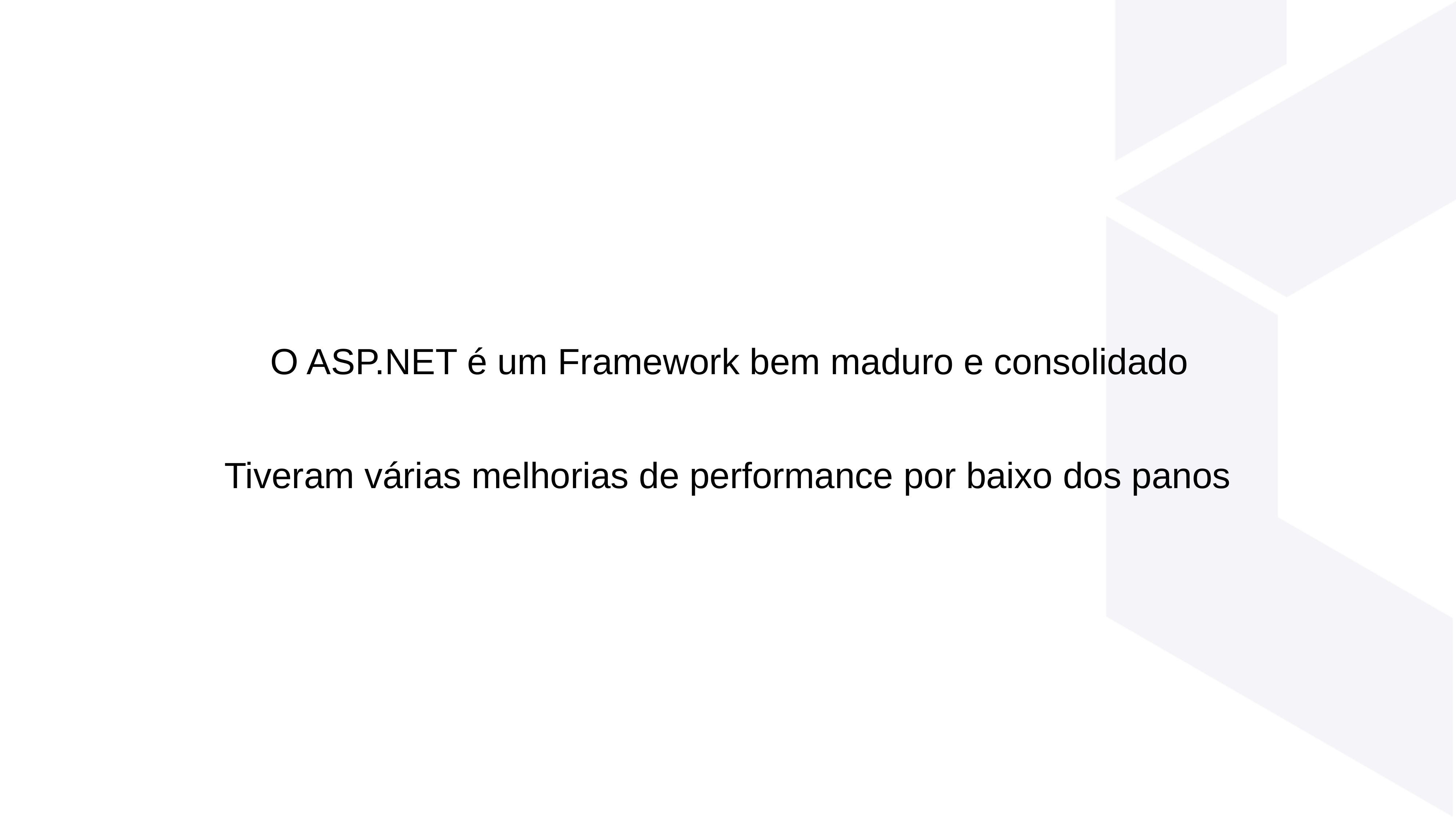

O ASP.NET é um Framework bem maduro e consolidado
Tiveram várias melhorias de performance por baixo dos panos